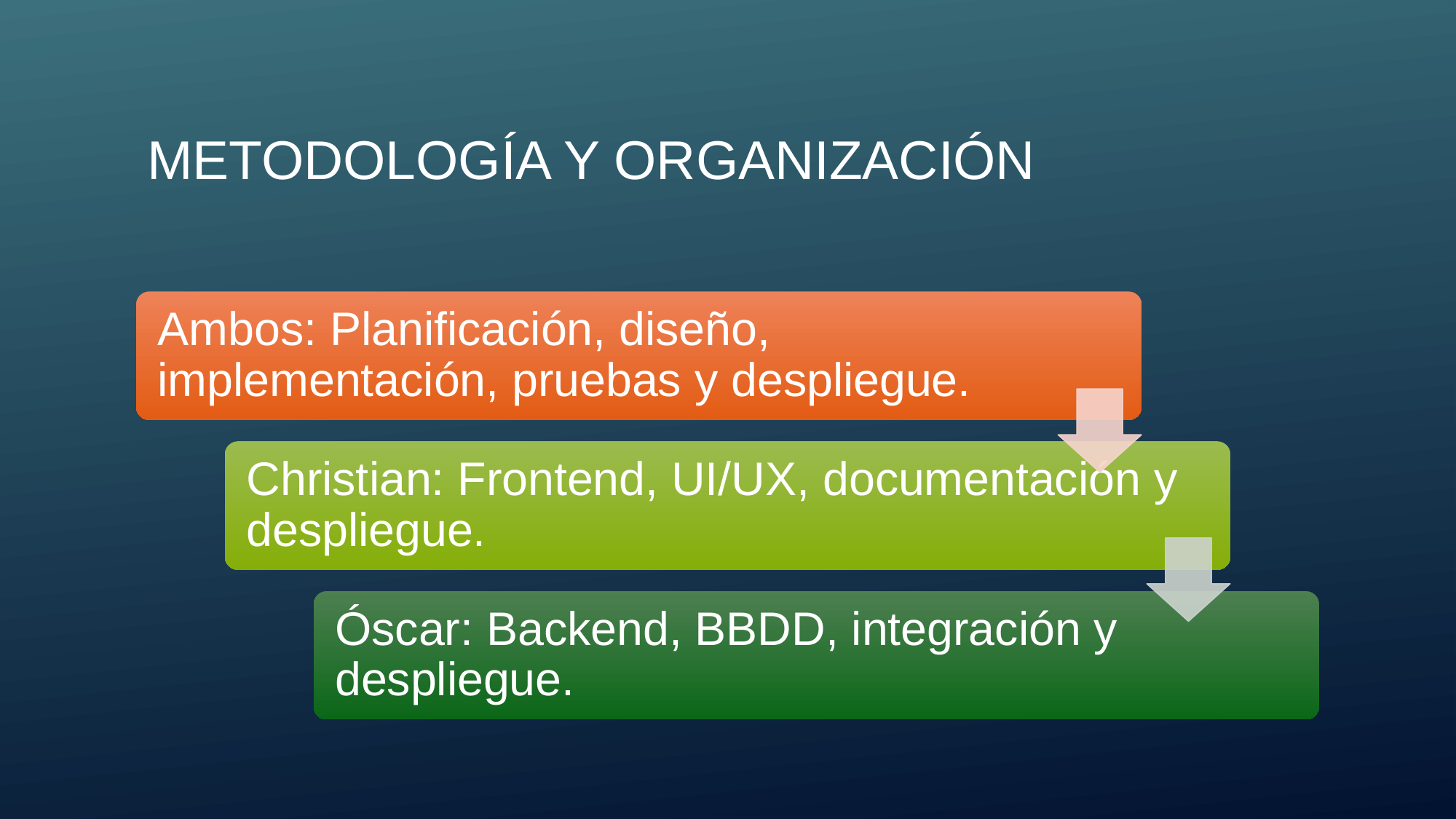

# Metodología y Organización
Ambos: Planificación, diseño, implementación, pruebas y despliegue.
Christian: Frontend, UI/UX, documentación y despliegue.
Óscar: Backend, BBDD, integración y despliegue.